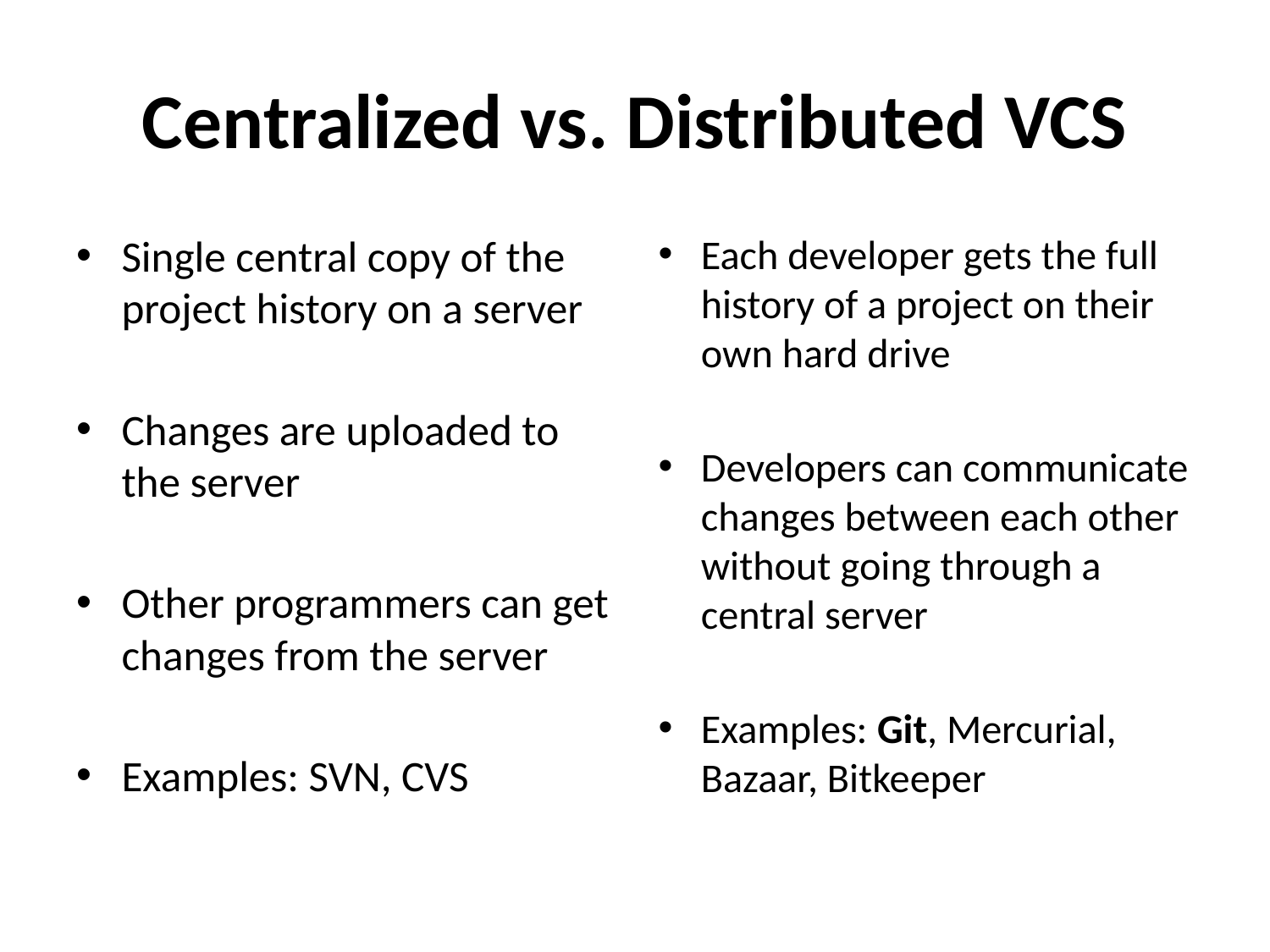

# Centralized vs. Distributed VCS
Single central copy of the project history on a server

Changes are uploaded to the server

Other programmers can get changes from the server

Examples: SVN, CVS
Each developer gets the full history of a project on their own hard drive

Developers can communicate changes between each other without going through a central server

Examples: Git, Mercurial, Bazaar, Bitkeeper